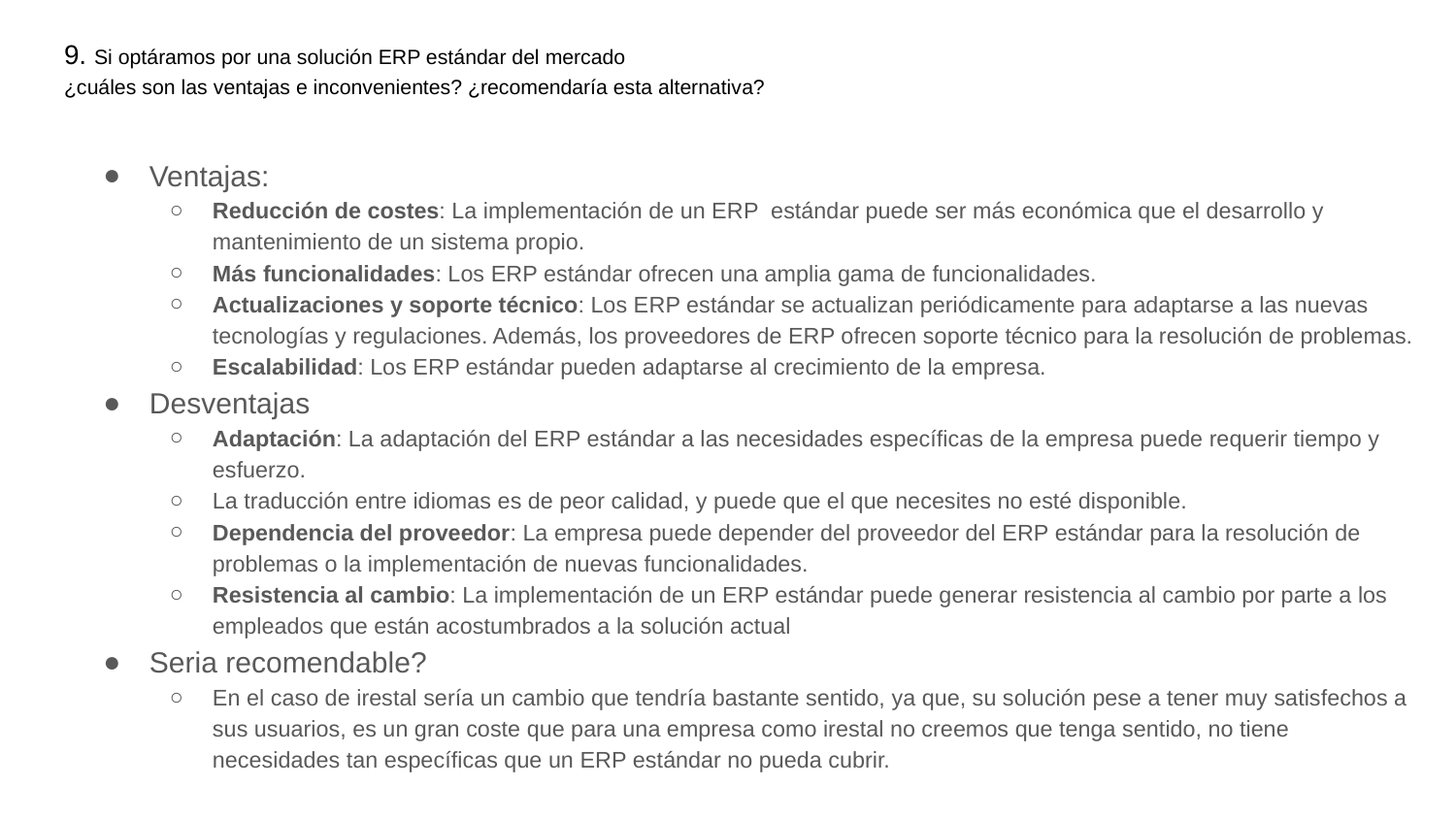

# 9. Si optáramos por una solución ERP estándar del mercado
¿cuáles son las ventajas e inconvenientes? ¿recomendaría esta alternativa?
Ventajas:
Reducción de costes: La implementación de un ERP  estándar puede ser más económica que el desarrollo y mantenimiento de un sistema propio.
Más funcionalidades: Los ERP estándar ofrecen una amplia gama de funcionalidades.
Actualizaciones y soporte técnico: Los ERP estándar se actualizan periódicamente para adaptarse a las nuevas tecnologías y regulaciones. Además, los proveedores de ERP ofrecen soporte técnico para la resolución de problemas.
Escalabilidad: Los ERP estándar pueden adaptarse al crecimiento de la empresa.
Desventajas
Adaptación: La adaptación del ERP estándar a las necesidades específicas de la empresa puede requerir tiempo y esfuerzo.
La traducción entre idiomas es de peor calidad, y puede que el que necesites no esté disponible.
Dependencia del proveedor: La empresa puede depender del proveedor del ERP estándar para la resolución de problemas o la implementación de nuevas funcionalidades.
Resistencia al cambio: La implementación de un ERP estándar puede generar resistencia al cambio por parte a los empleados que están acostumbrados a la solución actual
Seria recomendable?
En el caso de irestal sería un cambio que tendría bastante sentido, ya que, su solución pese a tener muy satisfechos a sus usuarios, es un gran coste que para una empresa como irestal no creemos que tenga sentido, no tiene necesidades tan específicas que un ERP estándar no pueda cubrir.